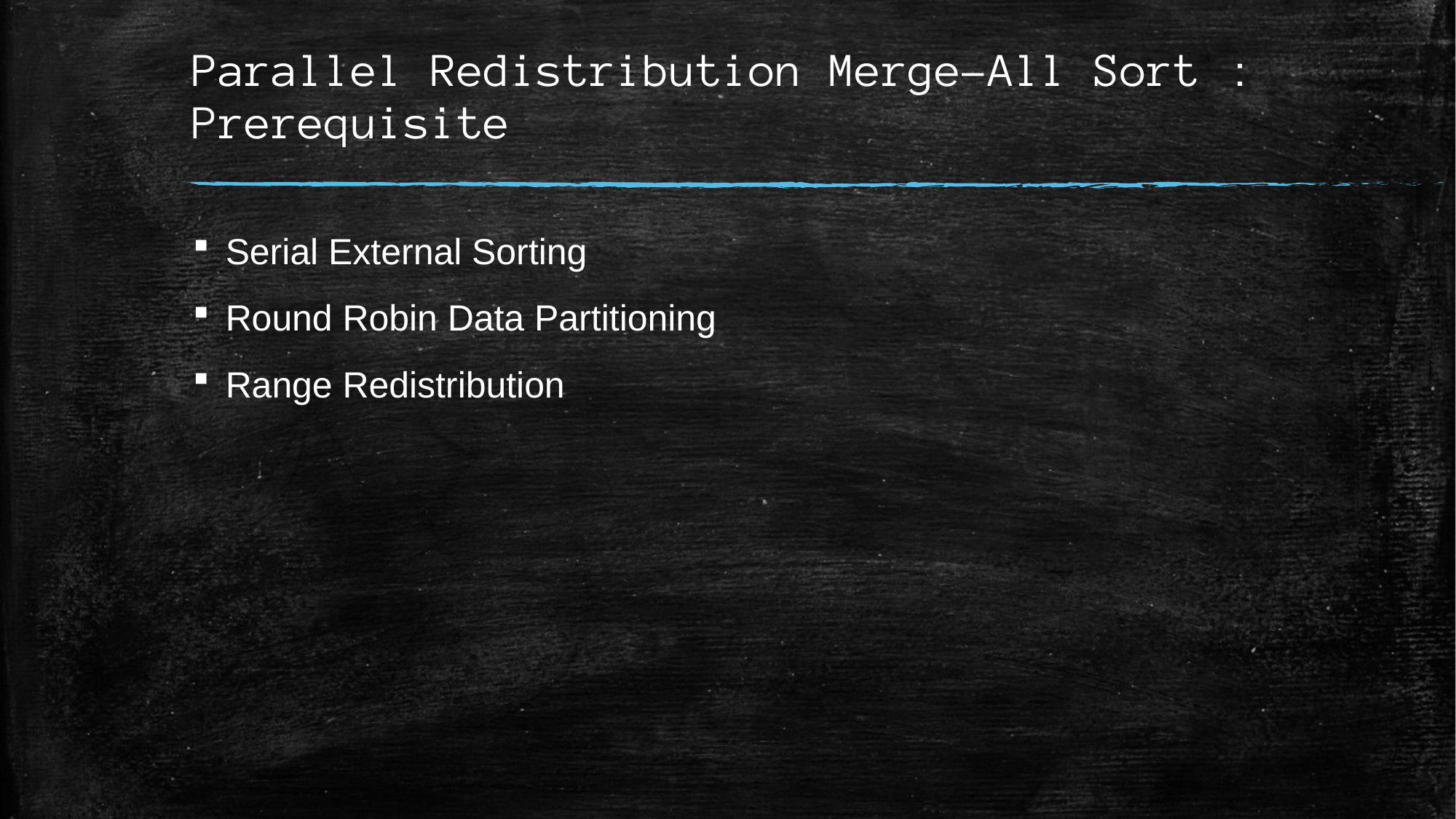

# Parallel Redistribution Merge-All Sort : Prerequisite
Serial External Sorting
Round Robin Data Partitioning
Range Redistribution